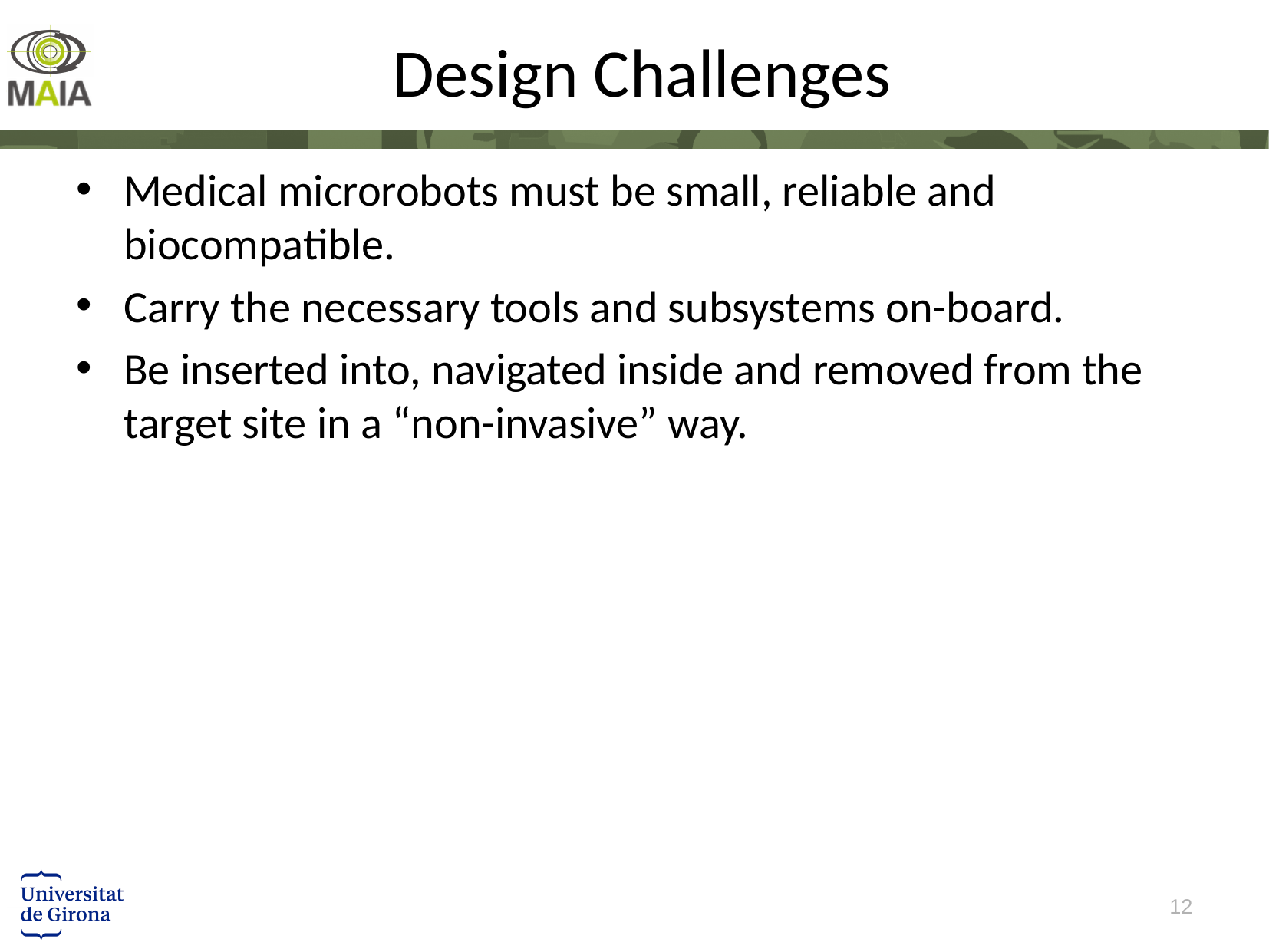

# Design Challenges
Medical microrobots must be small, reliable and biocompatible.
Carry the necessary tools and subsystems on-board.
Be inserted into, navigated inside and removed from the target site in a “non-invasive” way.
12